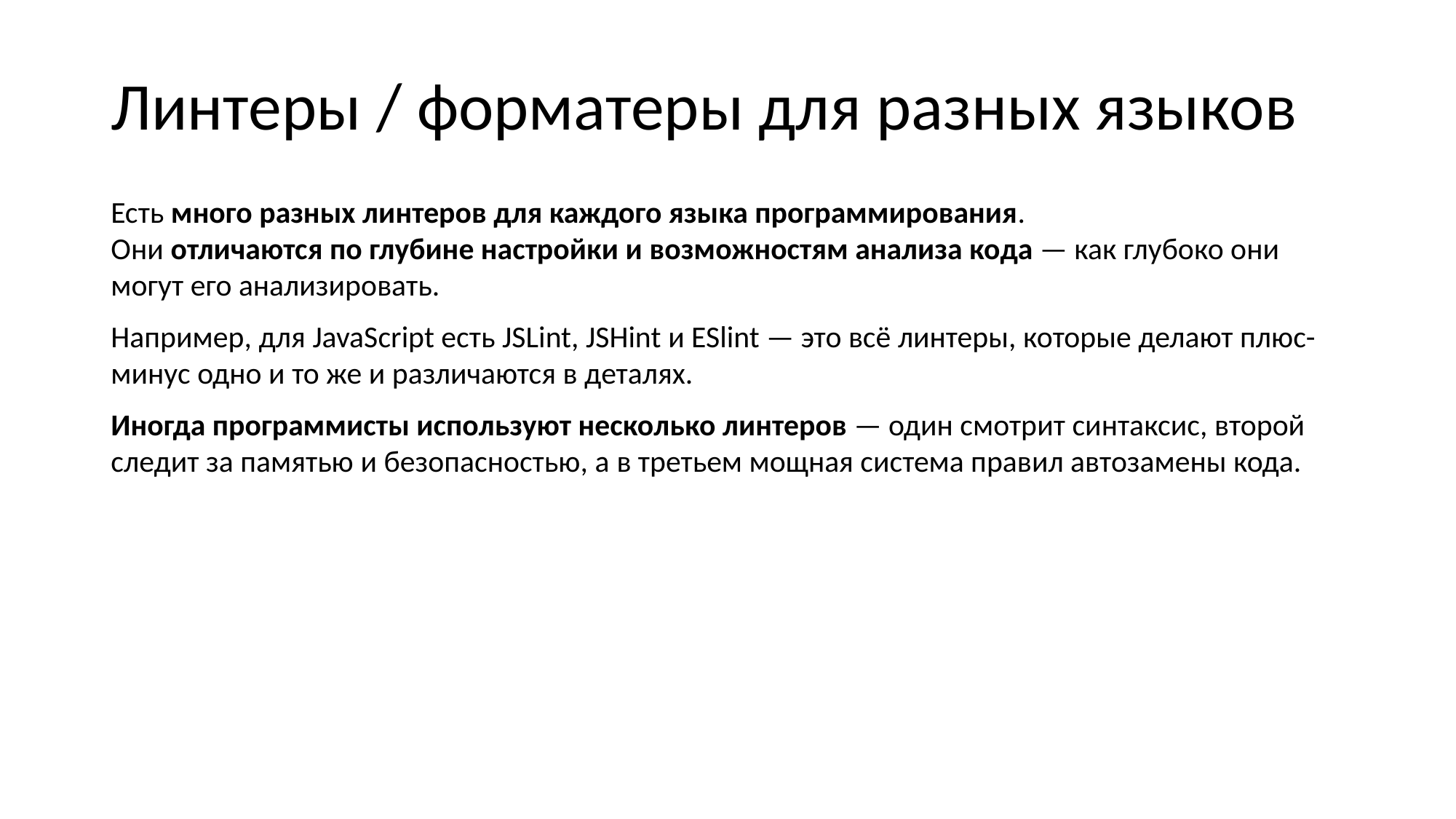

# Линтеры / форматеры для разных языков
Есть много разных линтеров для каждого языка программирования.
Они отличаются по глубине настройки и возможностям анализа кода — как глубоко они могут его анализировать.
Например, для JavaScript есть JSLint, JSHint и ESlint — это всё линтеры, которые делают плюс-минус одно и то же и различаются в деталях.
Иногда программисты используют несколько линтеров — один смотрит синтаксис, второй следит за памятью и безопасностью, а в третьем мощная система правил автозамены кода.